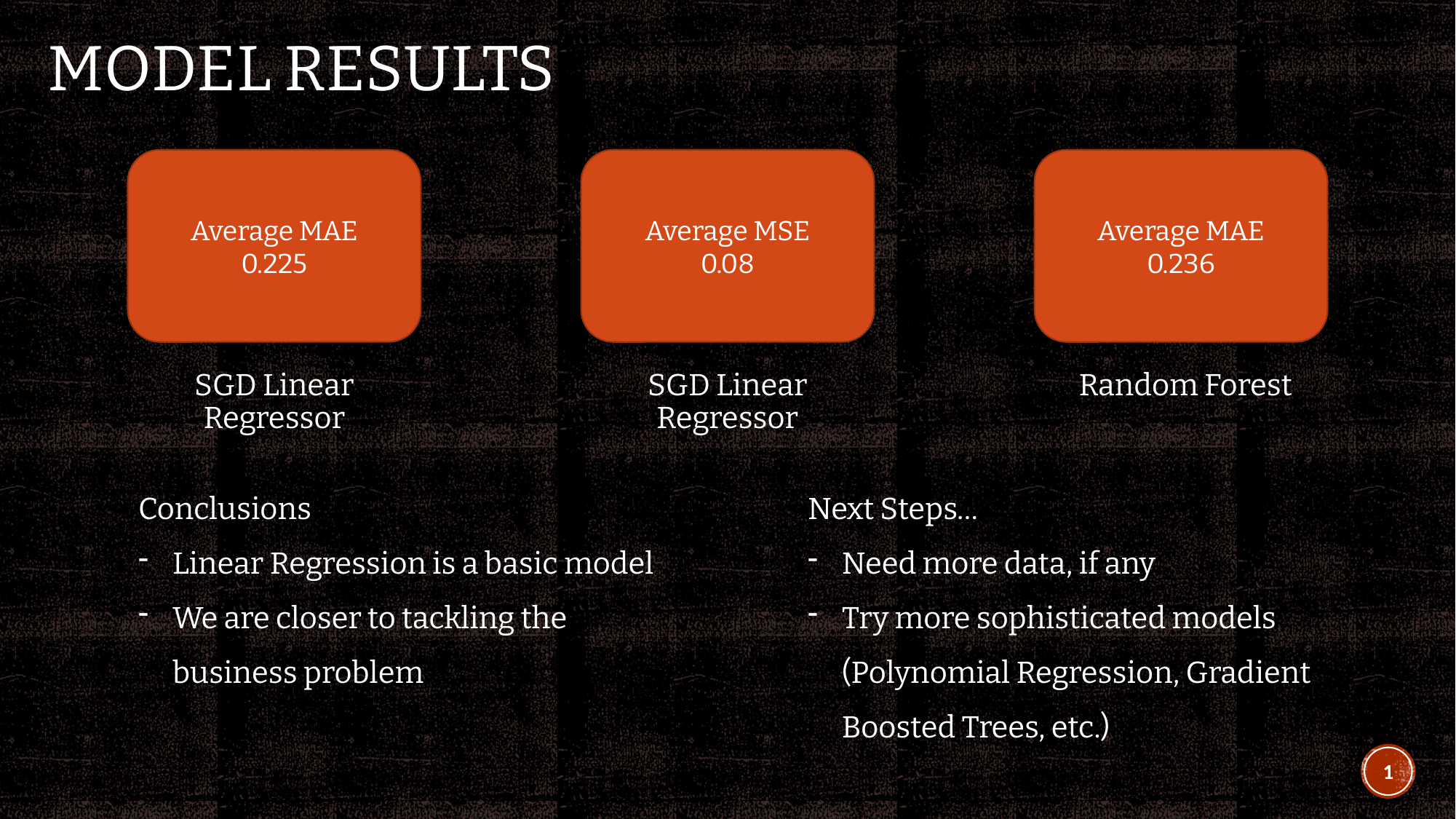

# Model results
Average MAE
0.225
Average MSE
0.08
Average MAE
0.236
SGD Linear Regressor
SGD Linear Regressor
Random Forest
Next Steps…
Need more data, if any
Try more sophisticated models (Polynomial Regression, Gradient Boosted Trees, etc.)
Conclusions
Linear Regression is a basic model
We are closer to tackling the business problem

1